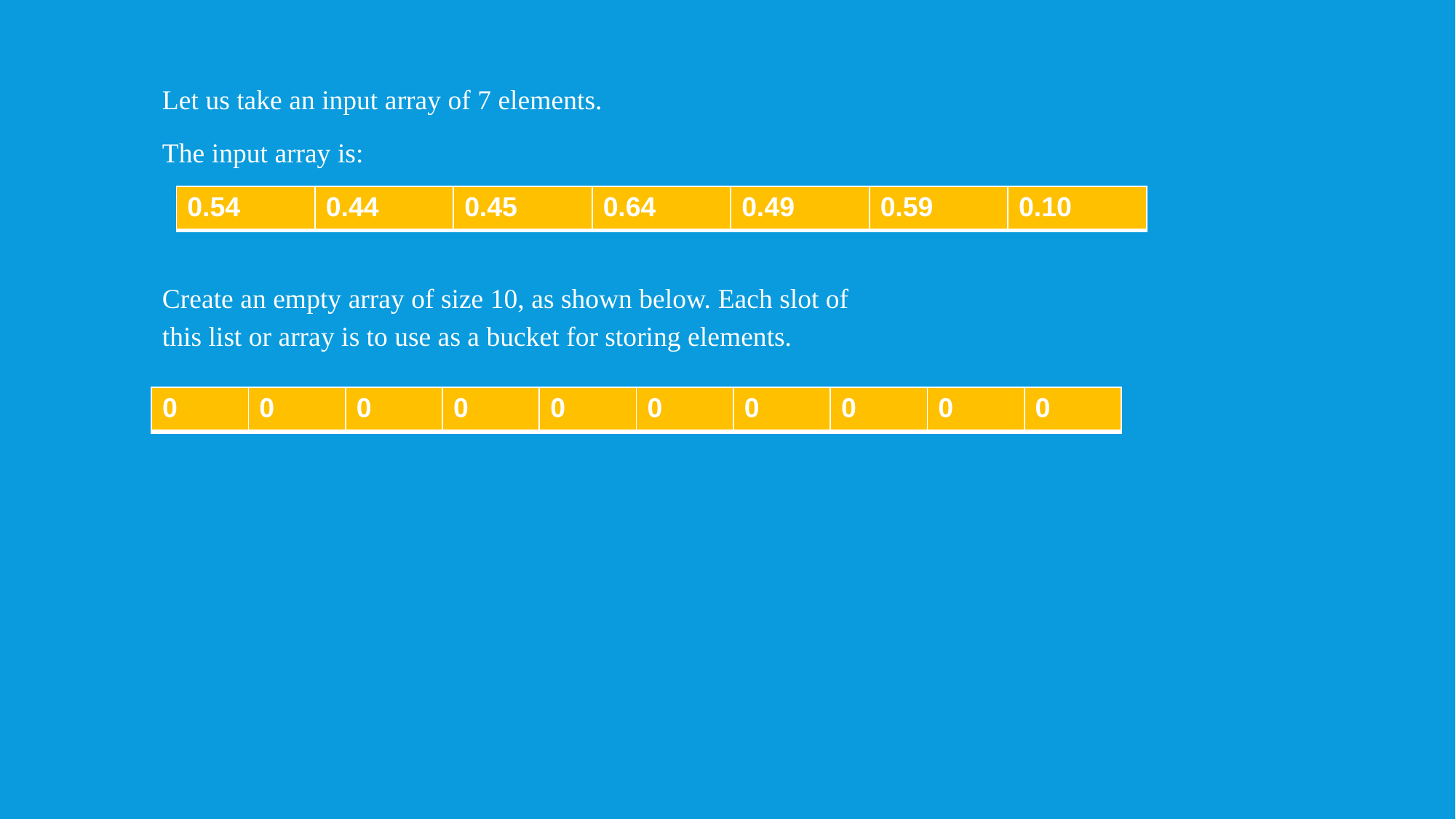

Let us take an input array of 7 elements.
The input array is:
| 0.54 | 0.44 | 0.45 | 0.64 | 0.49 | 0.59 | 0.10 |
| --- | --- | --- | --- | --- | --- | --- |
Create an empty array of size 10, as shown below. Each slot of this list or array is to use as a bucket for storing elements.
| 0 | 0 | 0 | 0 | 0 | 0 | 0 | 0 | 0 | 0 |
| --- | --- | --- | --- | --- | --- | --- | --- | --- | --- |